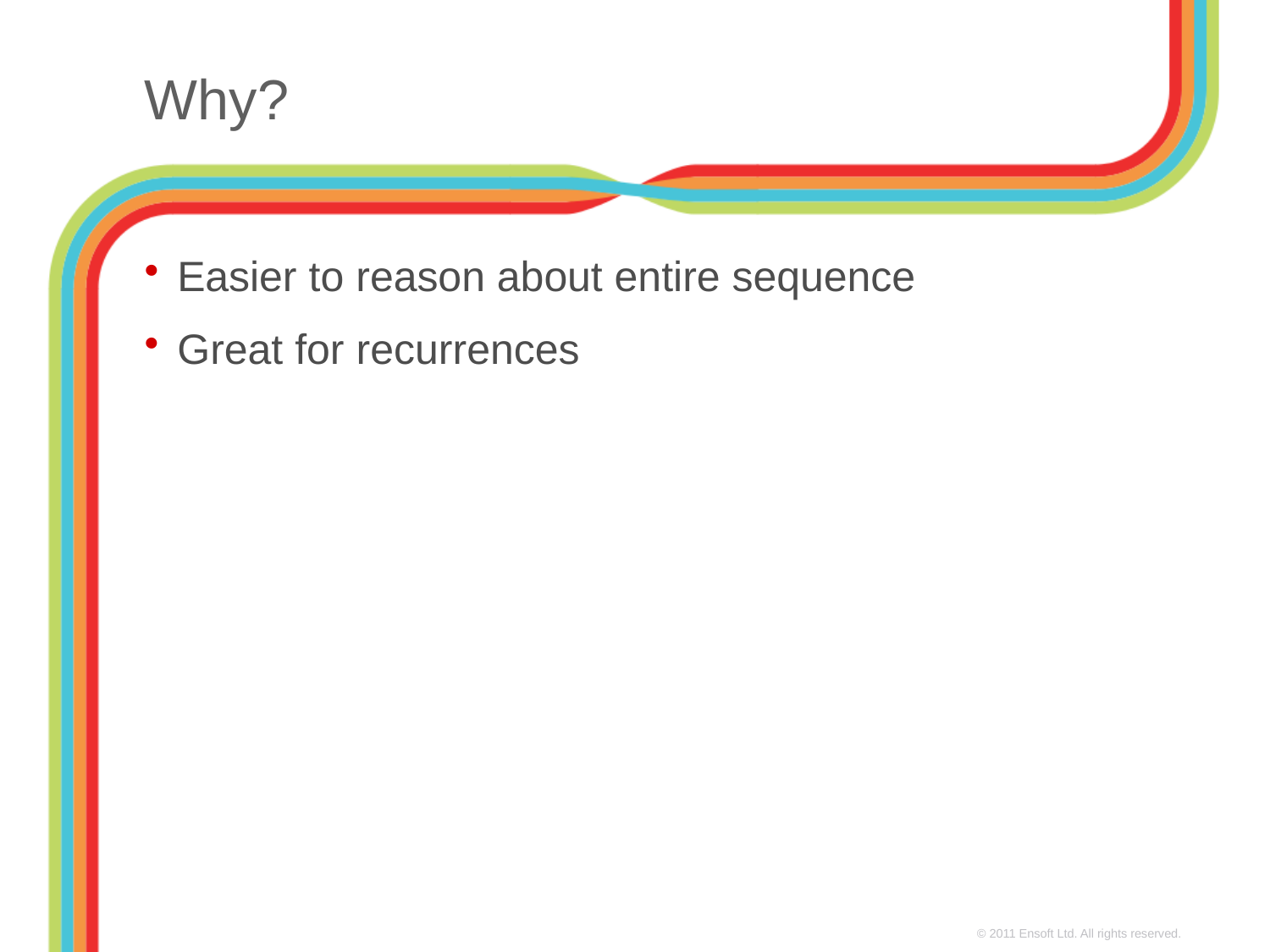

# Why?
Easier to reason about entire sequence
Great for recurrences
6